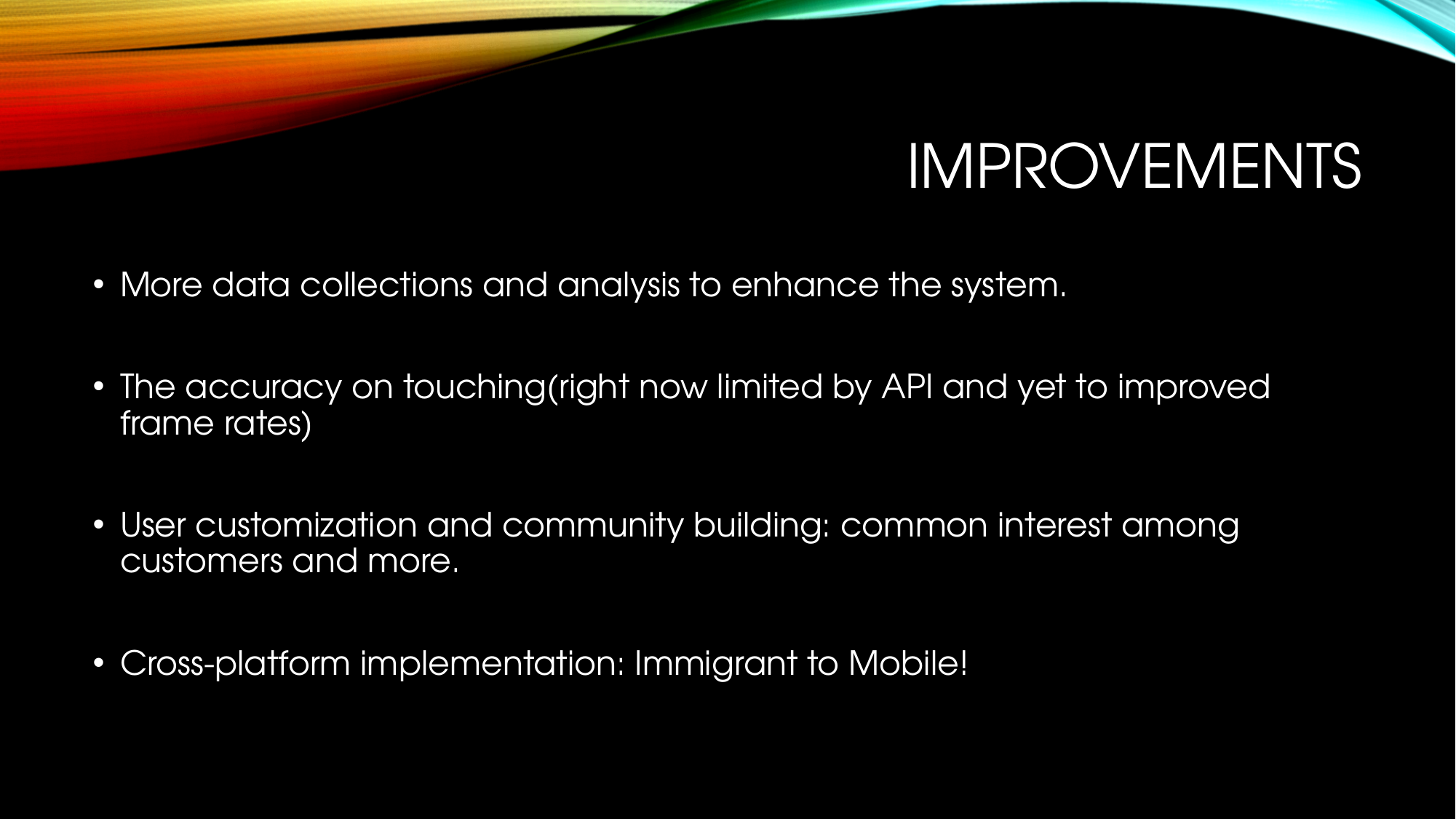

# Improvements
More data collections and analysis to enhance the system.

The accuracy on touching(right now limited by API and yet to improved frame rates)

User customization and community building: common interest among customers and more.

Cross-platform implementation: Immigrant to Mobile!